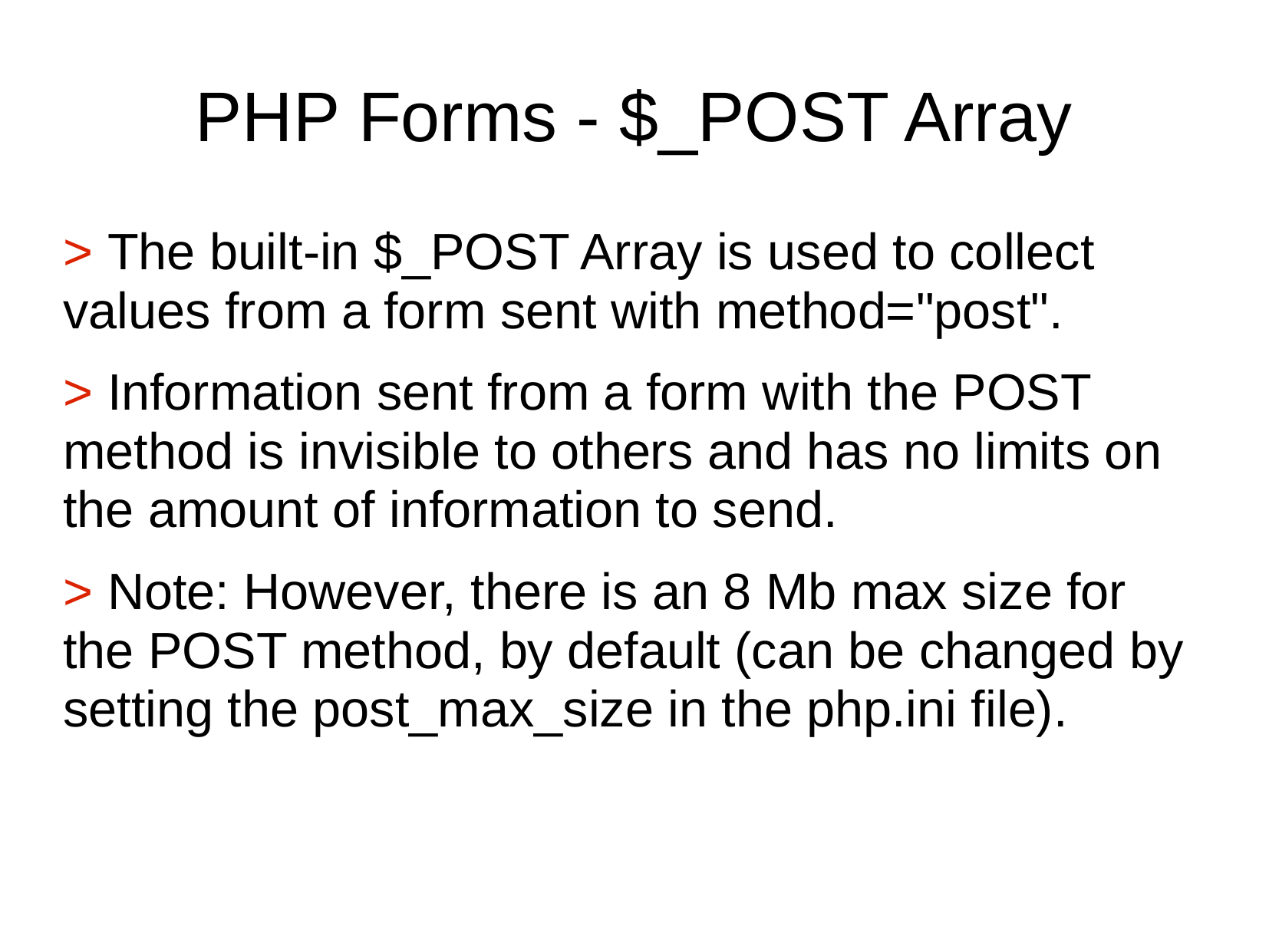

# PHP Forms - $_POST Array
> The built-in $_POST Array is used to collect values from a form sent with method="post".
> Information sent from a form with the POST method is invisible to others and has no limits on the amount of information to send.
> Note: However, there is an 8 Mb max size for the POST method, by default (can be changed by setting the post_max_size in the php.ini file).